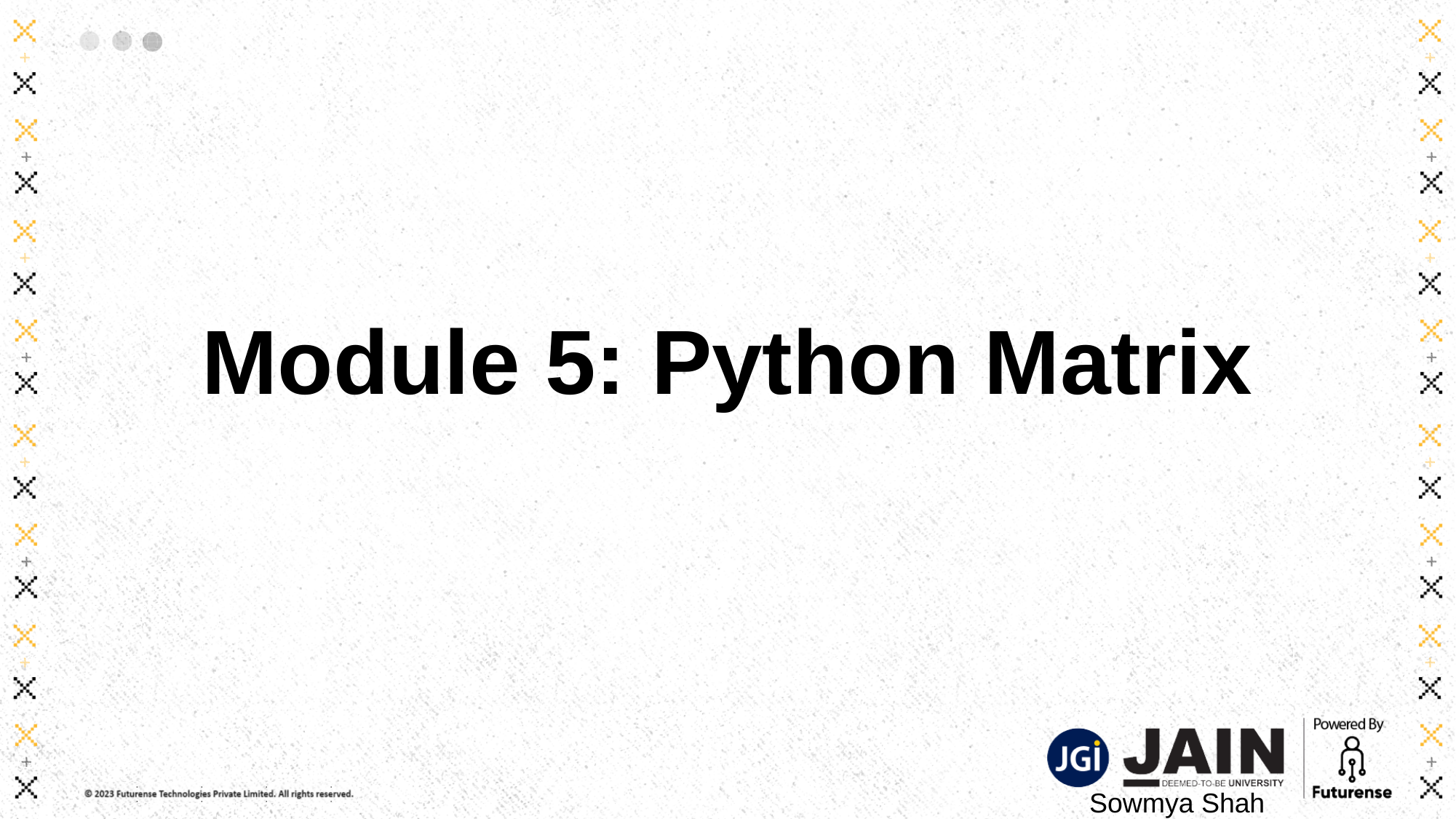

# Module 5: Python Matrix
Sowmya Shah